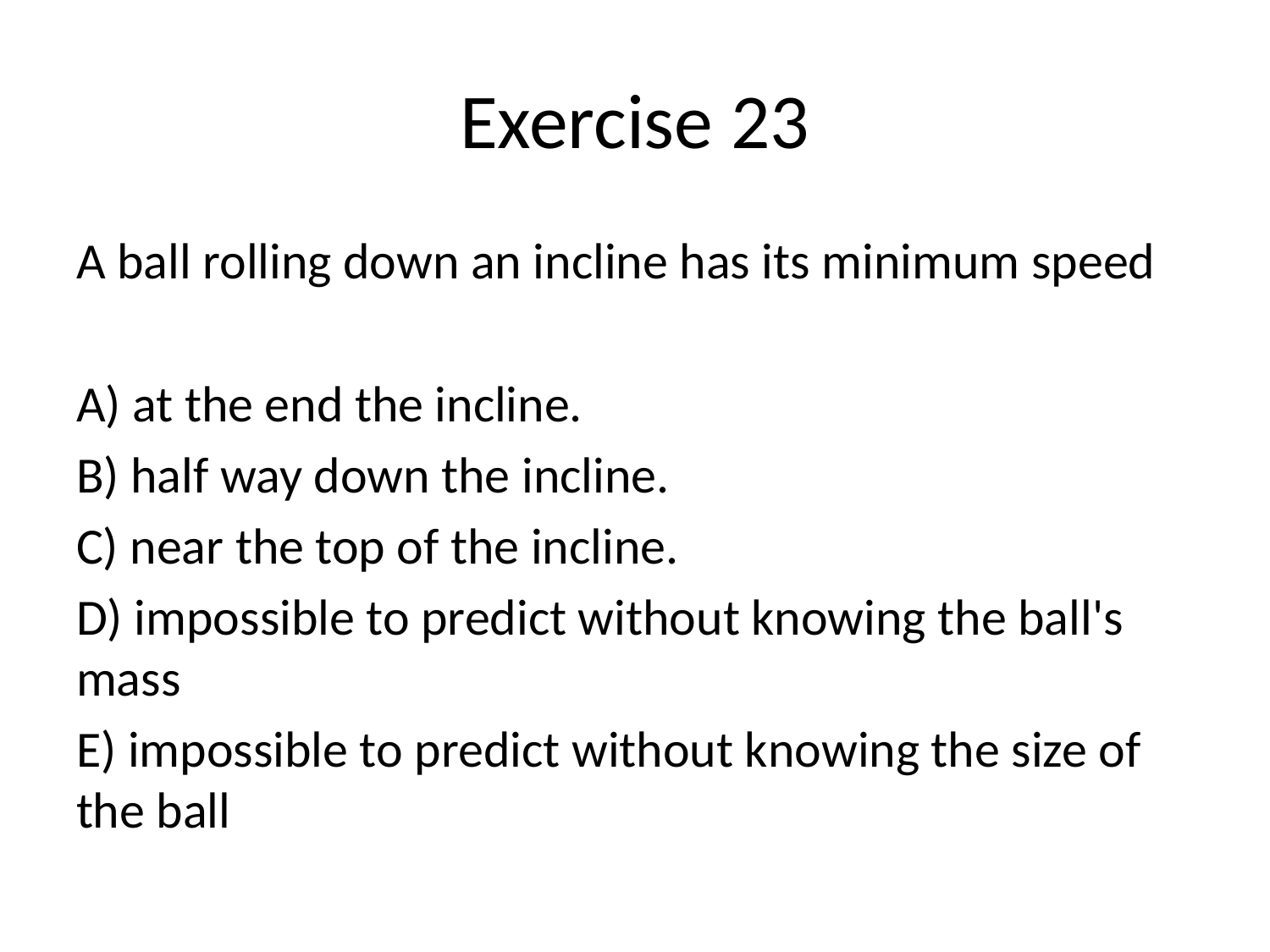

# Exercise 23
A ball rolling down an incline has its minimum speed

A) at the end the incline.
B) half way down the incline.
C) near the top of the incline.
D) impossible to predict without knowing the ball's mass
E) impossible to predict without knowing the size of the ball